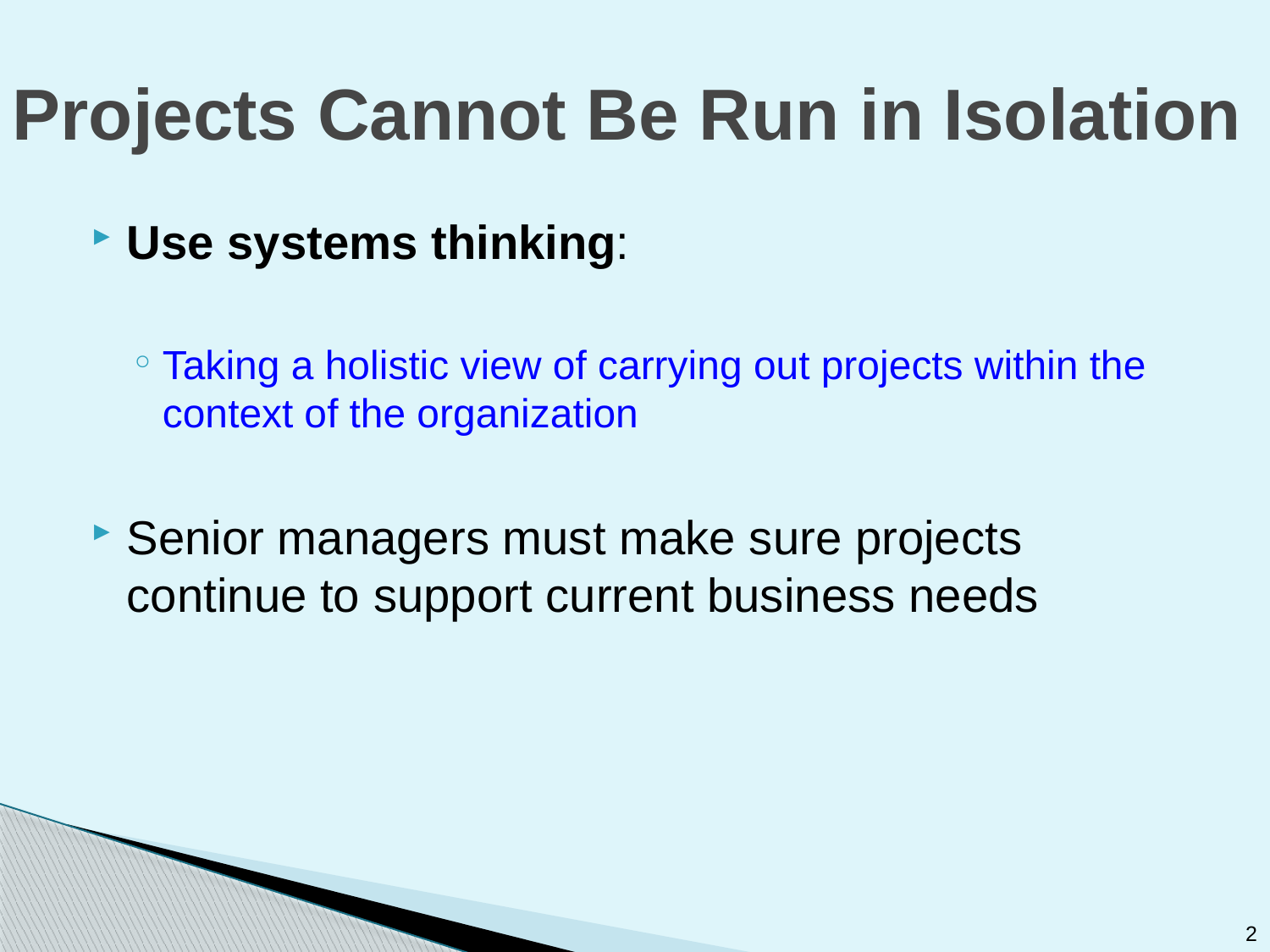

# Projects Cannot Be Run in Isolation
Use systems thinking:

Taking a holistic view of carrying out projects within the context of the organization

Senior managers must make sure projects continue to support current business needs

2